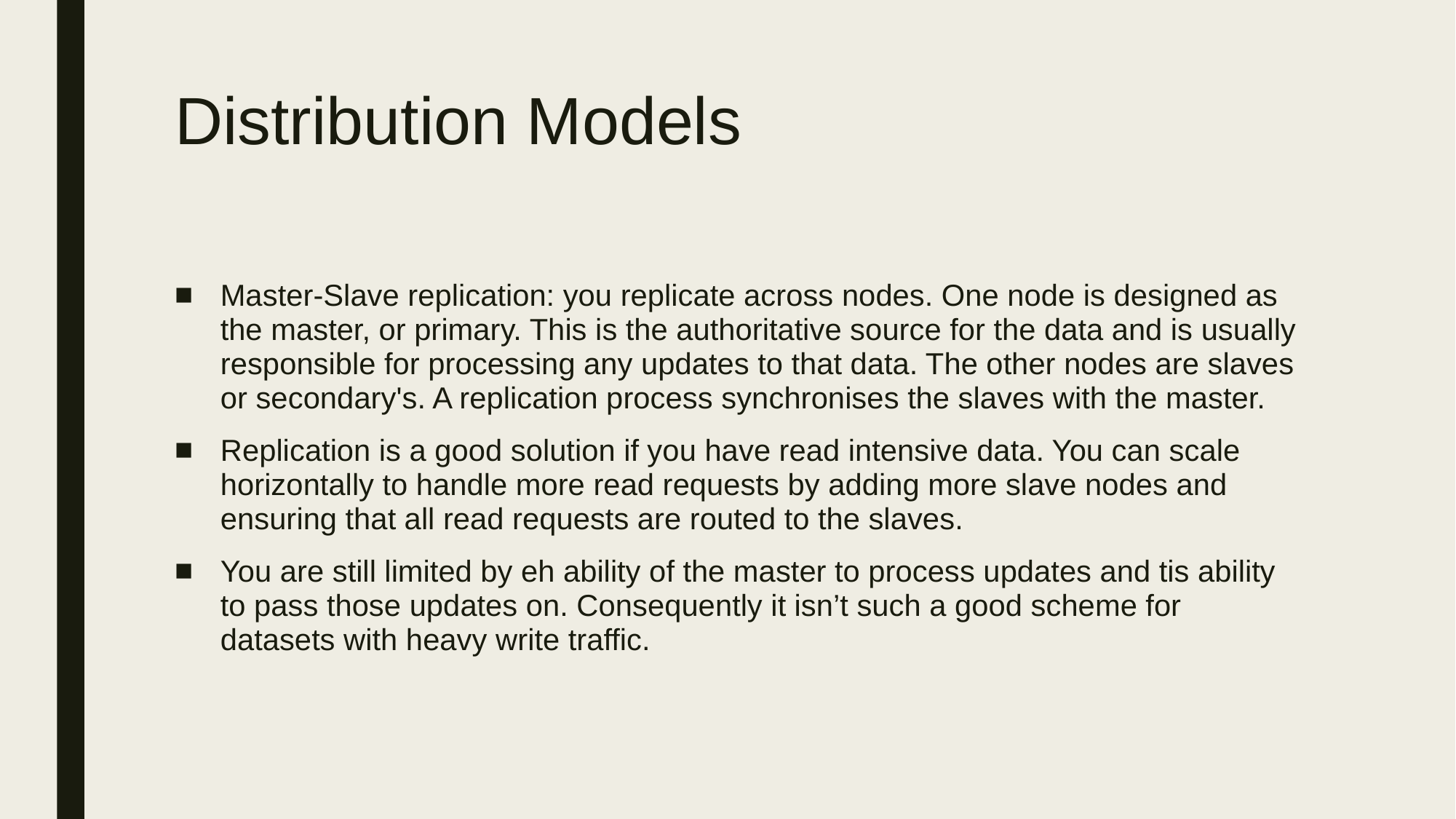

# Distribution Models
Master-Slave replication: you replicate across nodes. One node is designed as the master, or primary. This is the authoritative source for the data and is usually responsible for processing any updates to that data. The other nodes are slaves or secondary's. A replication process synchronises the slaves with the master.
Replication is a good solution if you have read intensive data. You can scale horizontally to handle more read requests by adding more slave nodes and ensuring that all read requests are routed to the slaves.
You are still limited by eh ability of the master to process updates and tis ability to pass those updates on. Consequently it isn’t such a good scheme for datasets with heavy write traffic.